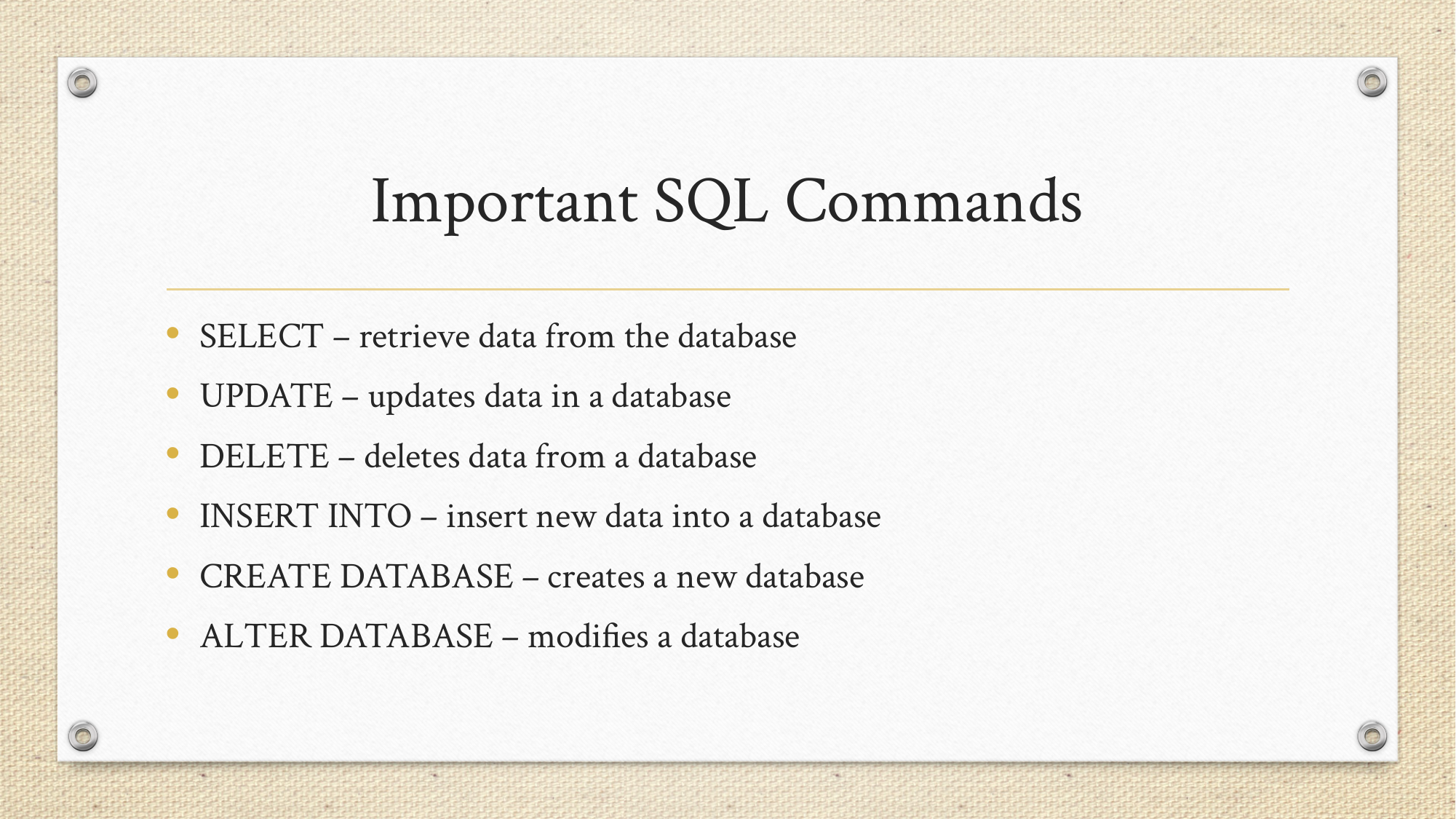

# Important SQL Commands
SELECT – retrieve data from the database
UPDATE – updates data in a database
DELETE – deletes data from a database
INSERT INTO – insert new data into a database
CREATE DATABASE – creates a new database
ALTER DATABASE – modifies a database